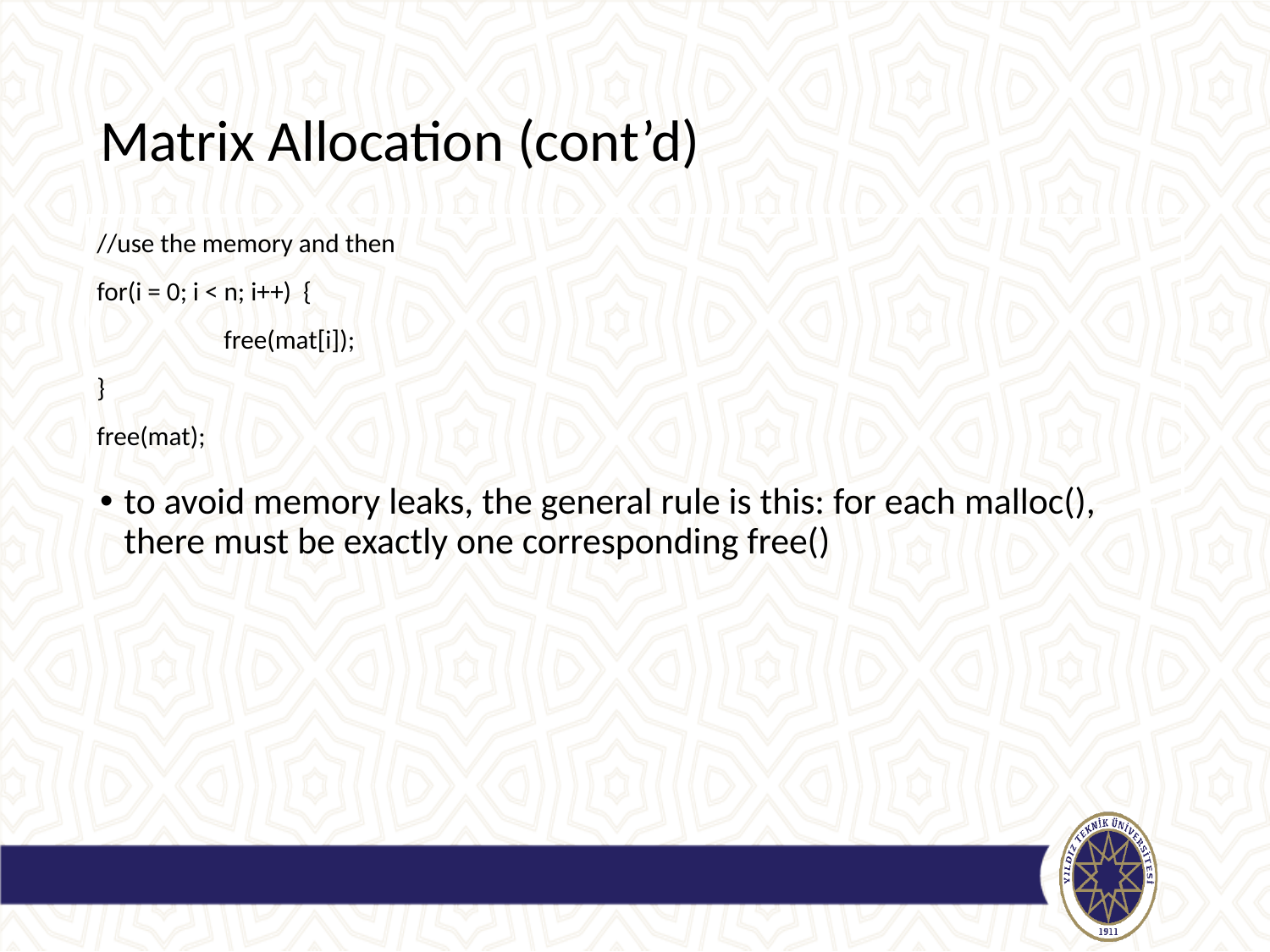

# Matrix Allocation (cont’d)
//use the memory and then
for(i = 0; i < n; i++)  {
	free(mat[i]);
}
free(mat);

to avoid memory leaks, the general rule is this: for each malloc(), there must be exactly one corresponding free()